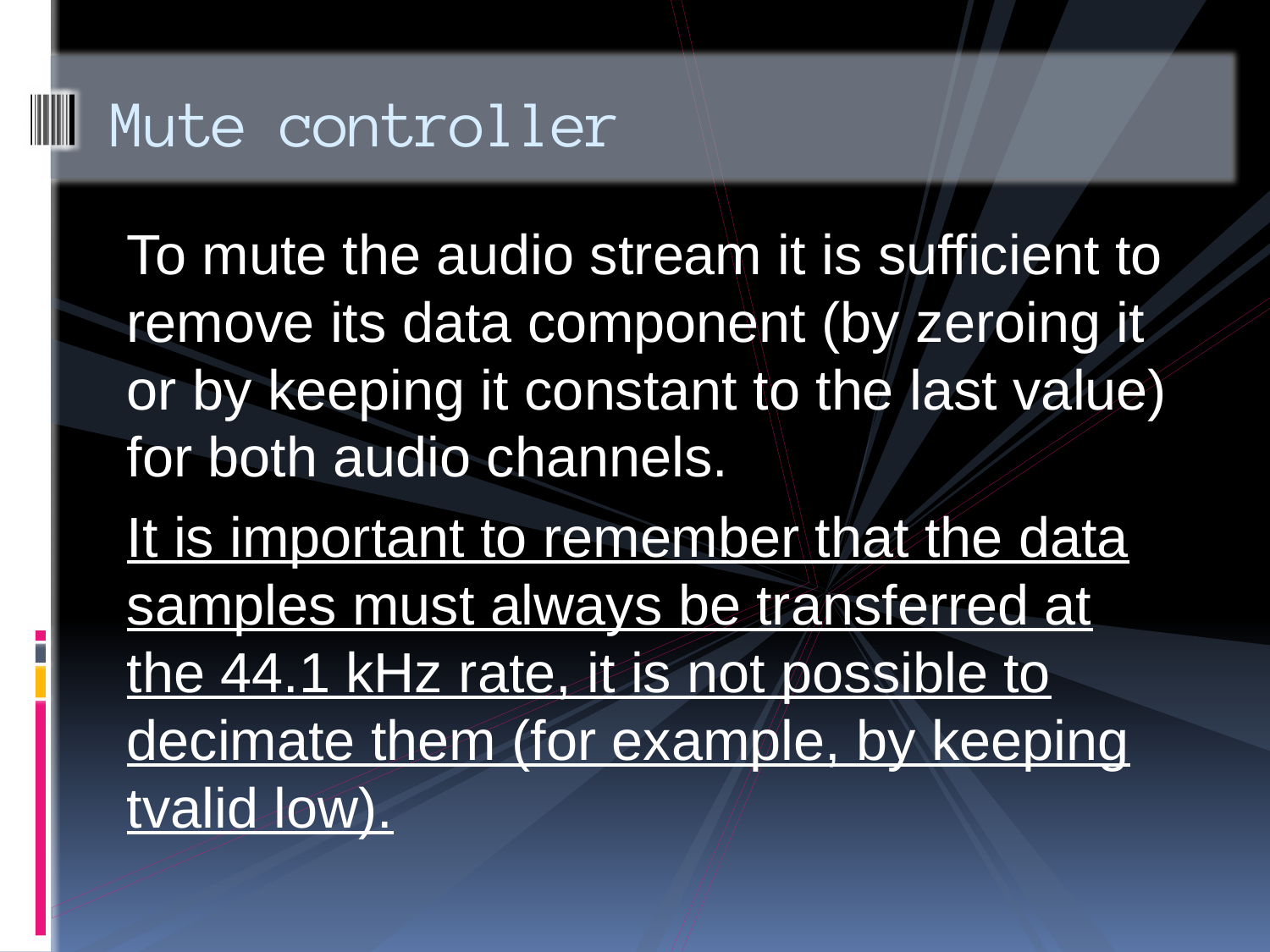

# Mute controller
To mute the audio stream it is sufficient to remove its data component (by zeroing it or by keeping it constant to the last value) for both audio channels.
It is important to remember that the data samples must always be transferred at the 44.1 kHz rate, it is not possible to decimate them (for example, by keeping tvalid low).